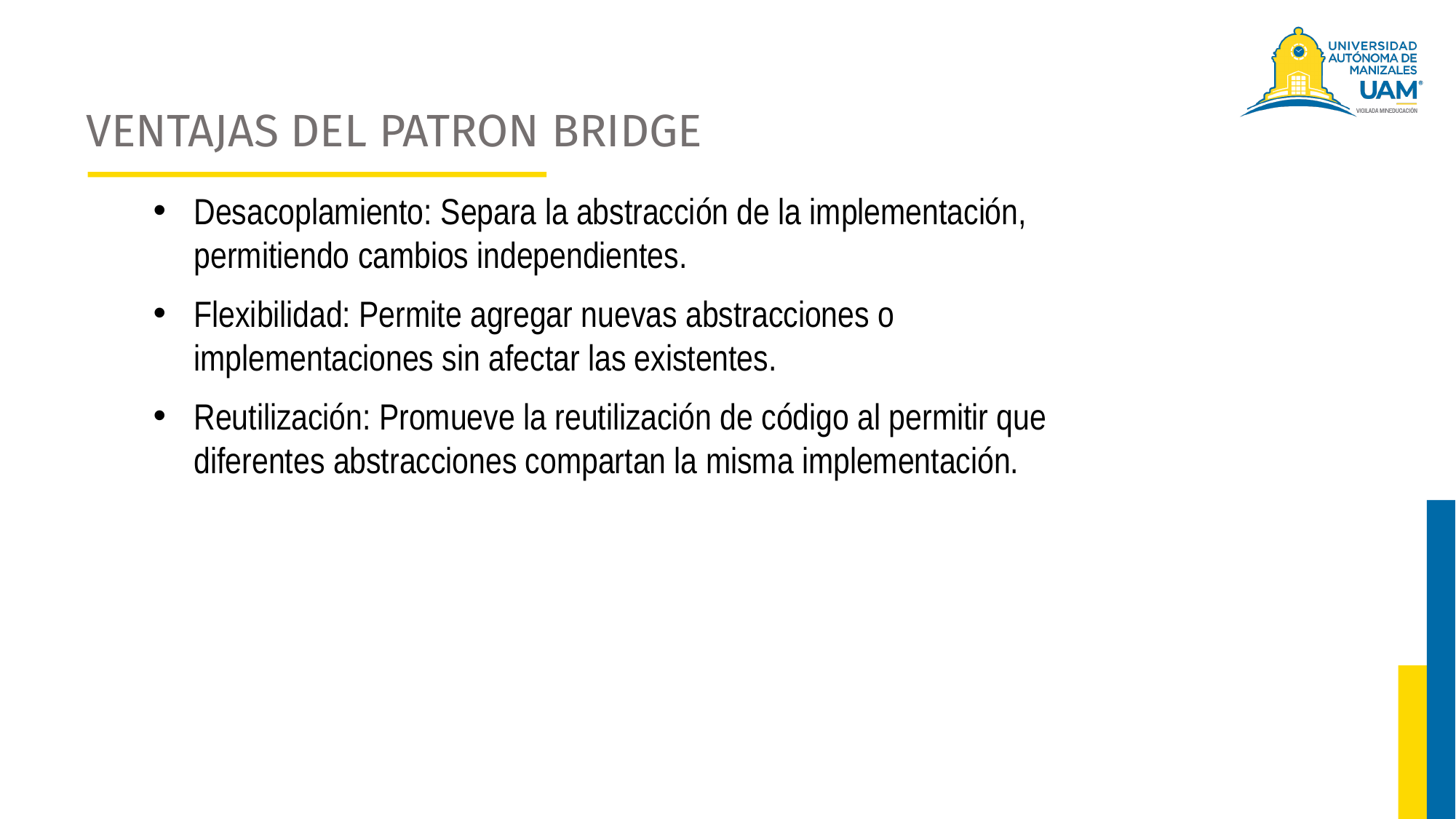

# VENTAJAS DEL PATRON BRIDGE

Desacoplamiento: Separa la abstracción de la implementación, permitiendo cambios independientes.
Flexibilidad: Permite agregar nuevas abstracciones o implementaciones sin afectar las existentes.
Reutilización: Promueve la reutilización de código al permitir que diferentes abstracciones compartan la misma implementación.